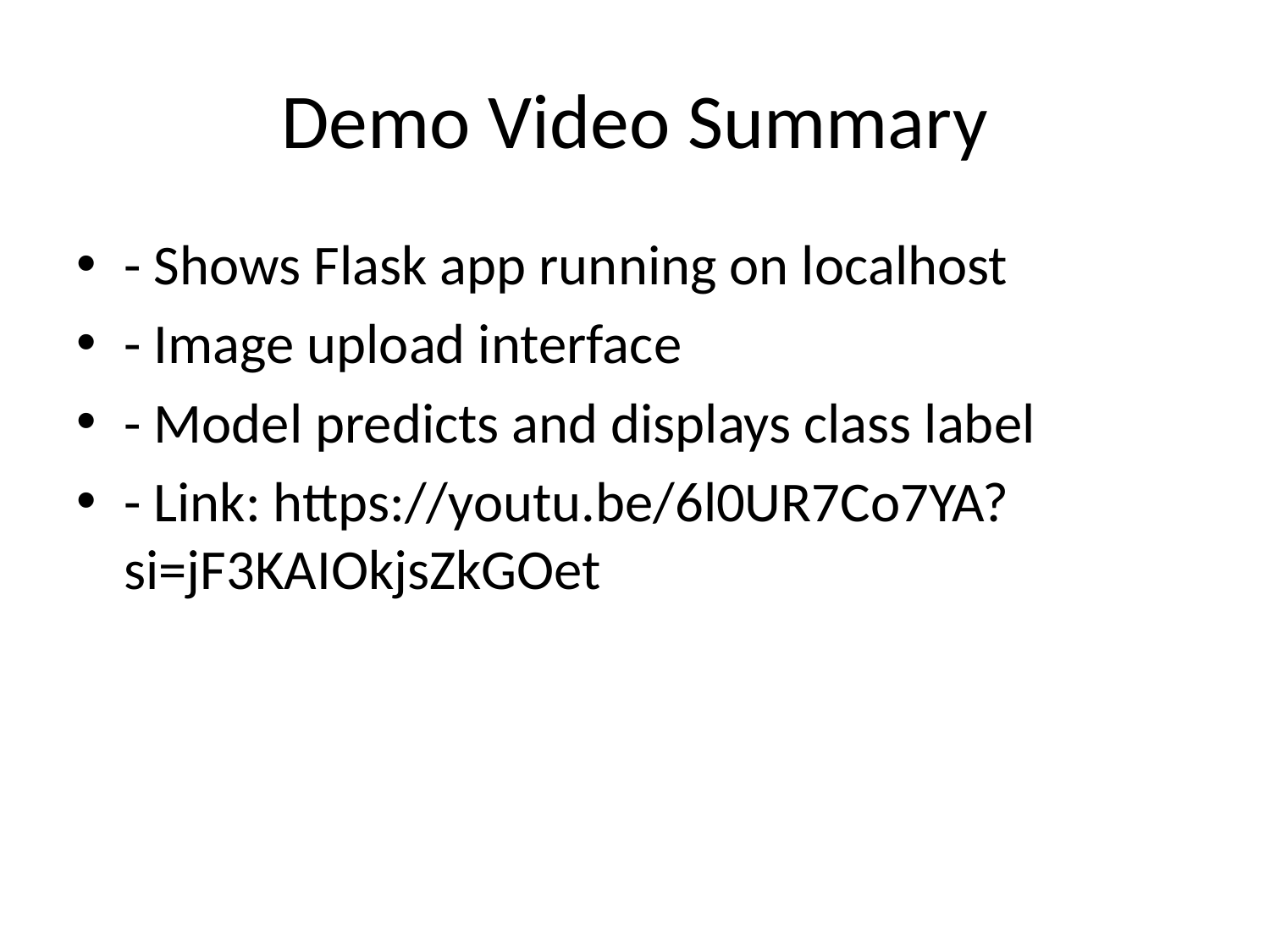

# Demo Video Summary
- Shows Flask app running on localhost
- Image upload interface
- Model predicts and displays class label
- Link: https://youtu.be/6l0UR7Co7YA?si=jF3KAIOkjsZkGOet